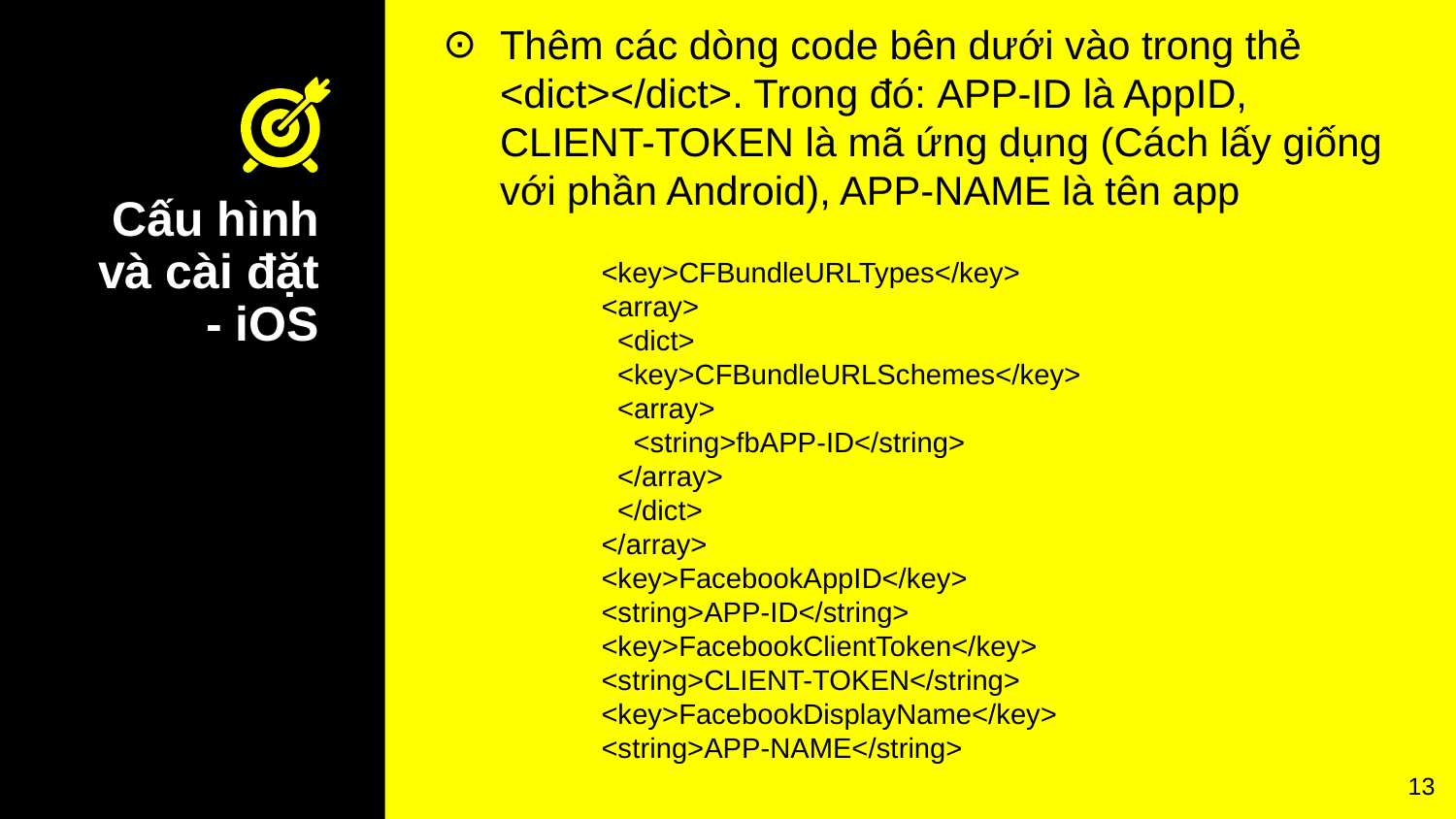

Thêm các dòng code bên dưới vào trong thẻ <dict></dict>. Trong đó: APP-ID là AppID, CLIENT-TOKEN là mã ứng dụng (Cách lấy giống với phần Android), APP-NAME là tên app

# Cấu hình và cài đặt - iOS

<key>CFBundleURLTypes</key>
<array>
  <dict>
  <key>CFBundleURLSchemes</key>
  <array>
    <string>fbAPP-ID</string>
  </array>
  </dict>
</array>
<key>FacebookAppID</key>
<string>APP-ID</string>
<key>FacebookClientToken</key>
<string>CLIENT-TOKEN</string>
<key>FacebookDisplayName</key>
<string>APP-NAME</string>
13